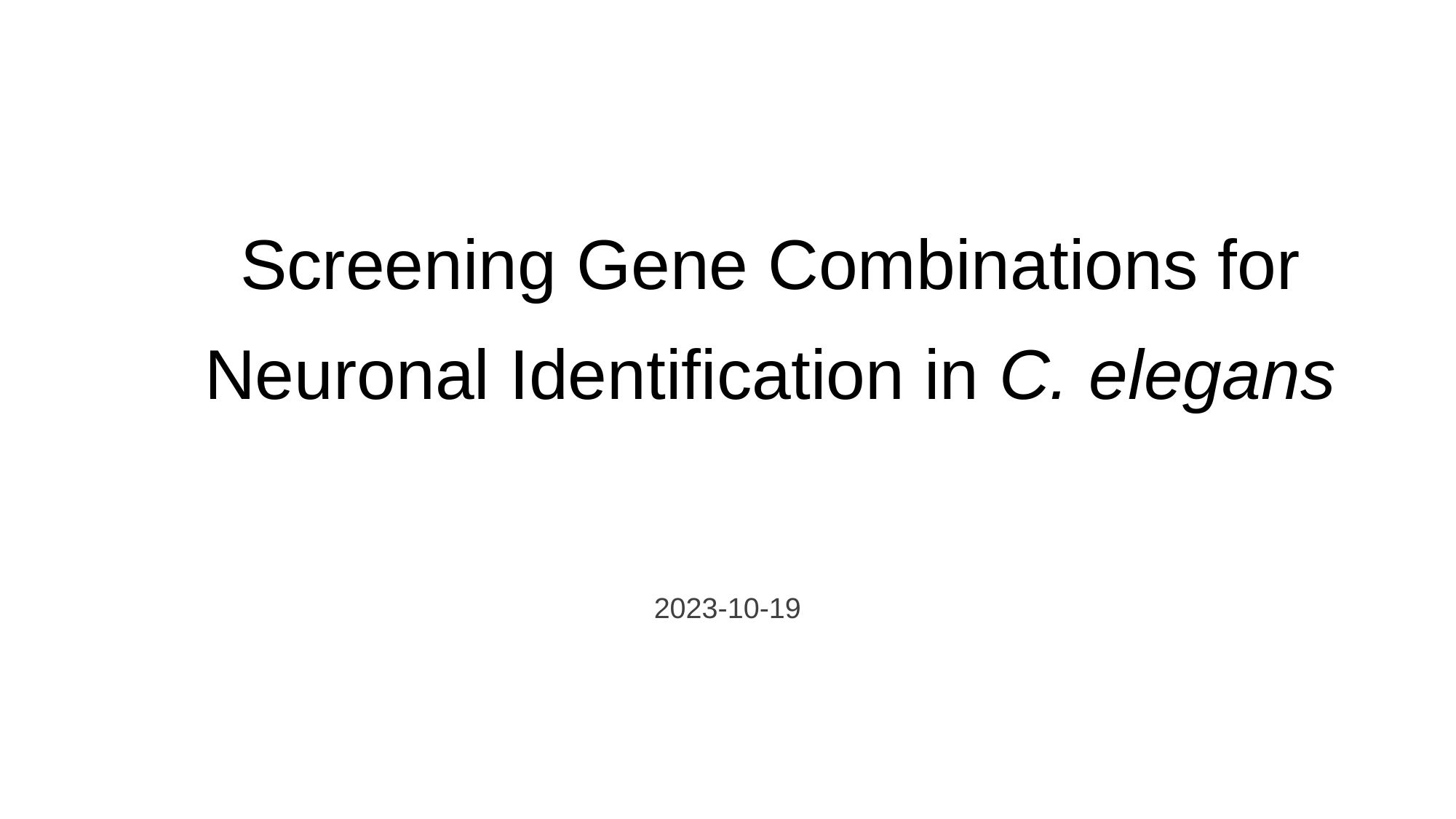

# Screening Gene Combinations for Neuronal Identification in C. elegans

2023-10-19